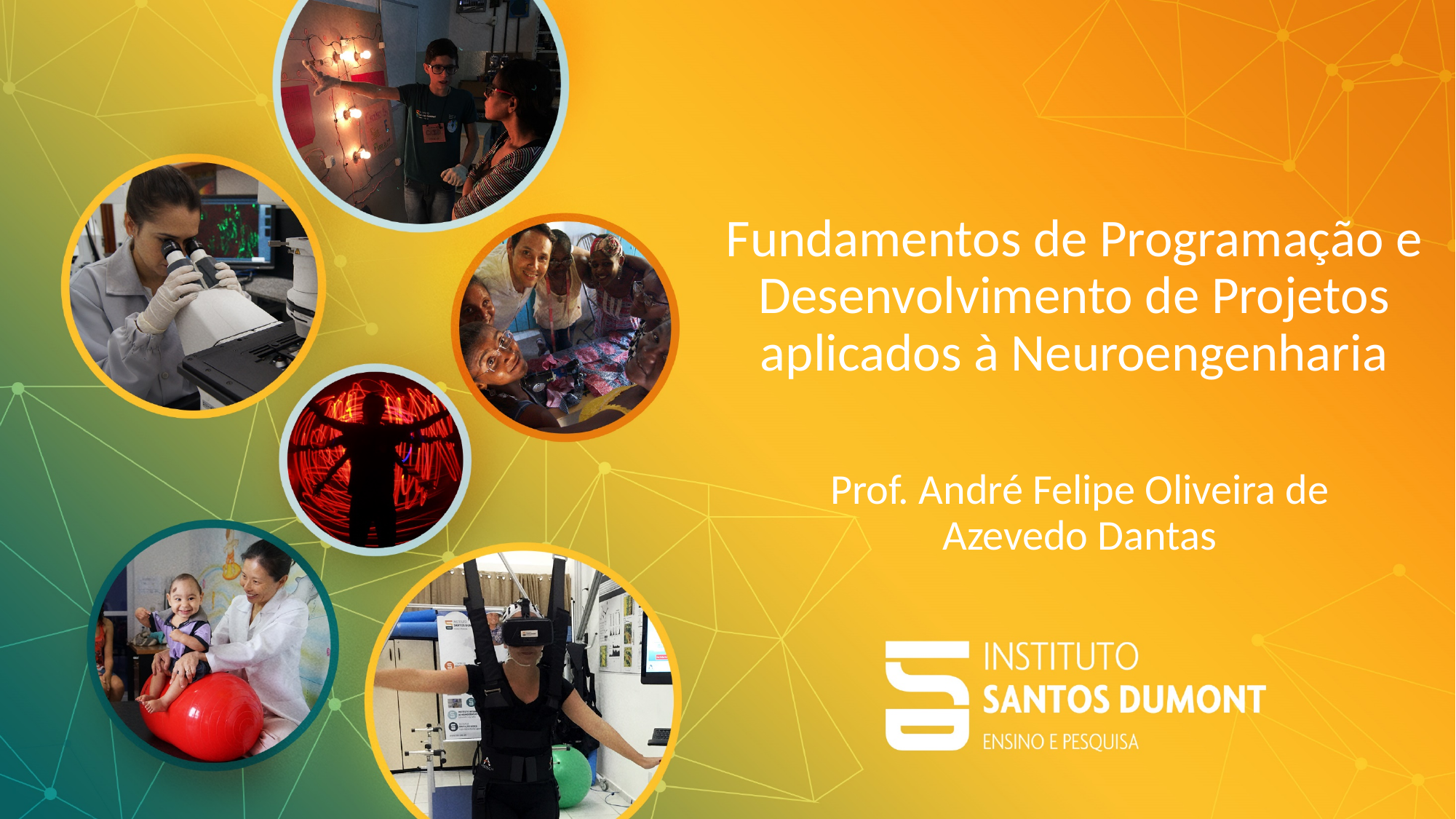

# Fundamentos de Programação e Desenvolvimento de Projetos aplicados à Neuroengenharia
Prof. André Felipe Oliveira de Azevedo Dantas